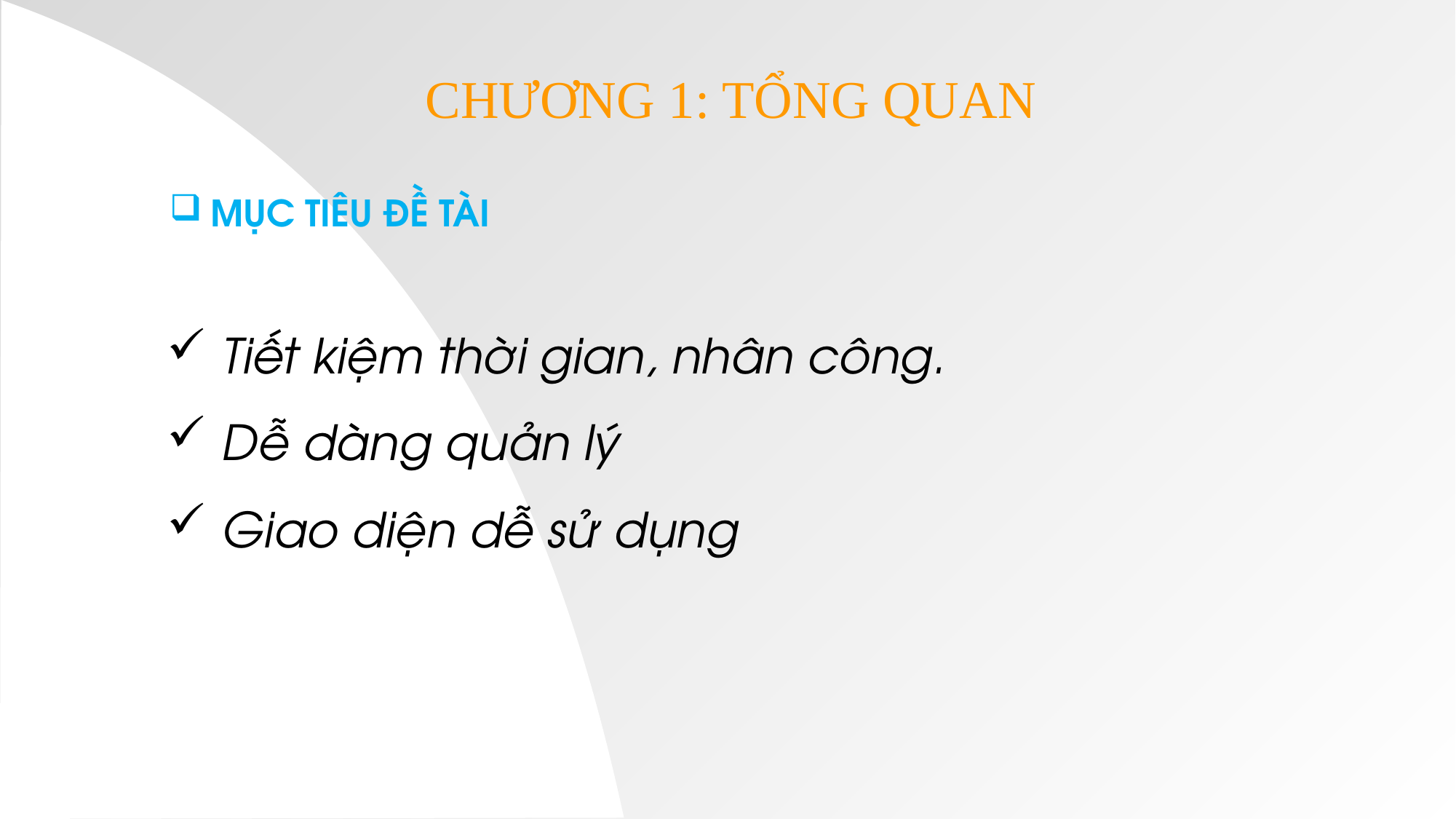

CHƯƠNG 1: TỔNG QUAN
MỤC TIÊU ĐỀ TÀI
Tiết kiệm thời gian, nhân công.
Dễ dàng quản lý
Giao diện dễ sử dụng